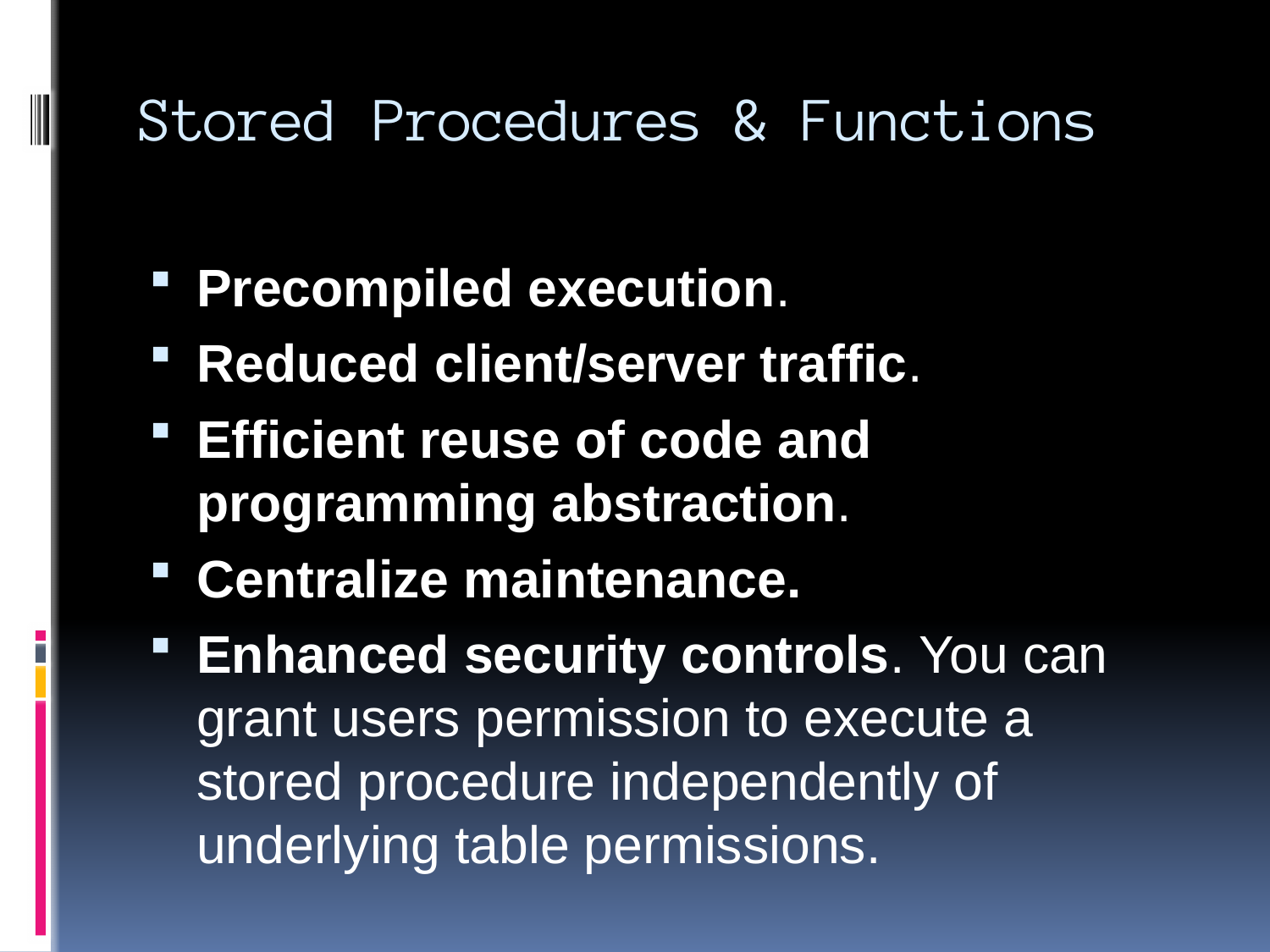

# Stored Procedures & Functions
Precompiled execution.
Reduced client/server traffic.
Efficient reuse of code and programming abstraction.
Centralize maintenance.
Enhanced security controls. You can grant users permission to execute a stored procedure independently of underlying table permissions.